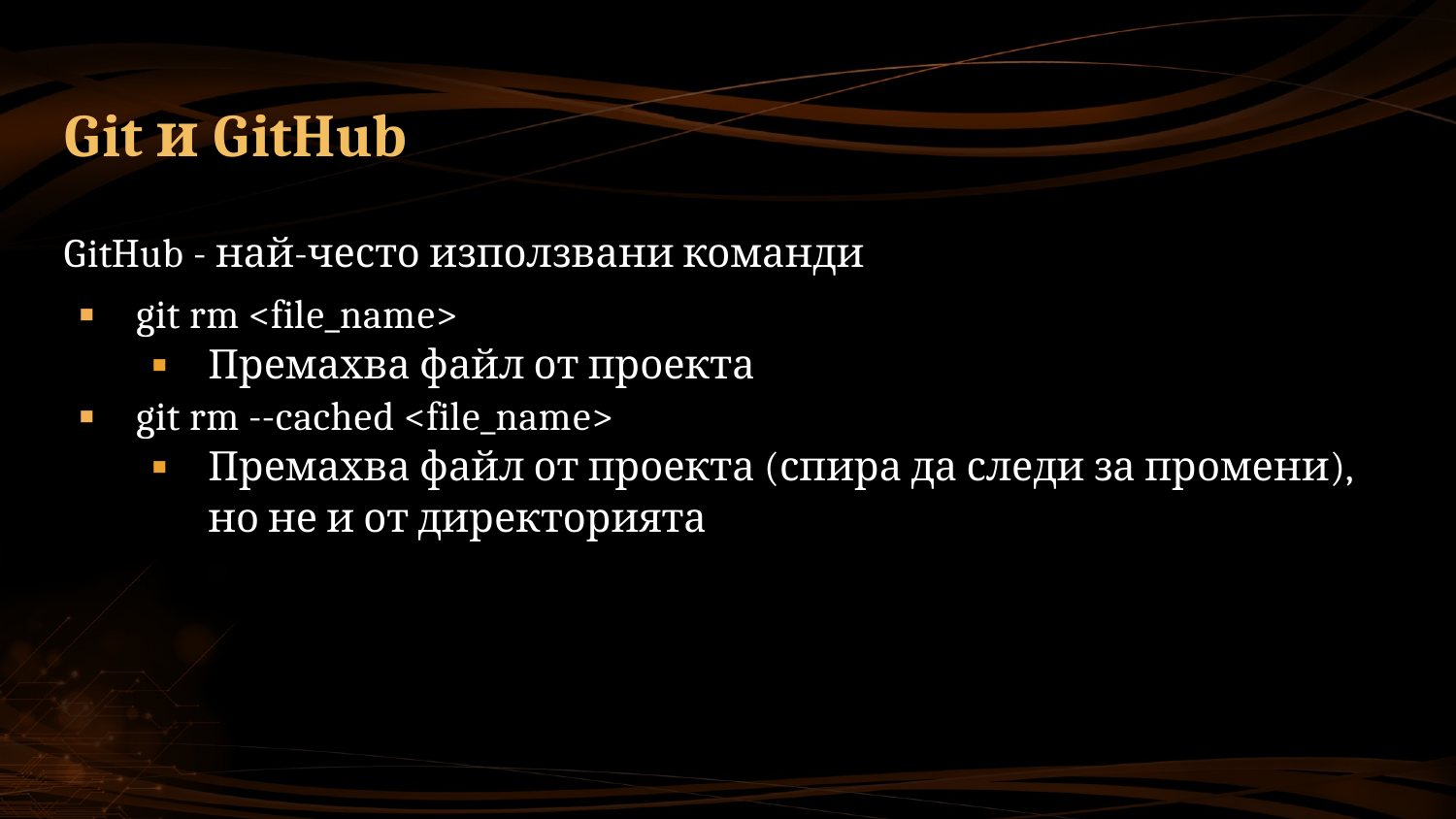

# Git и GitHub
GitHub - най-често използвани команди
git rm <file_name>
Премахва файл от проекта
git rm --cached <file_name>
Премахва файл от проекта (спира да следи за промени), но не и от директорията